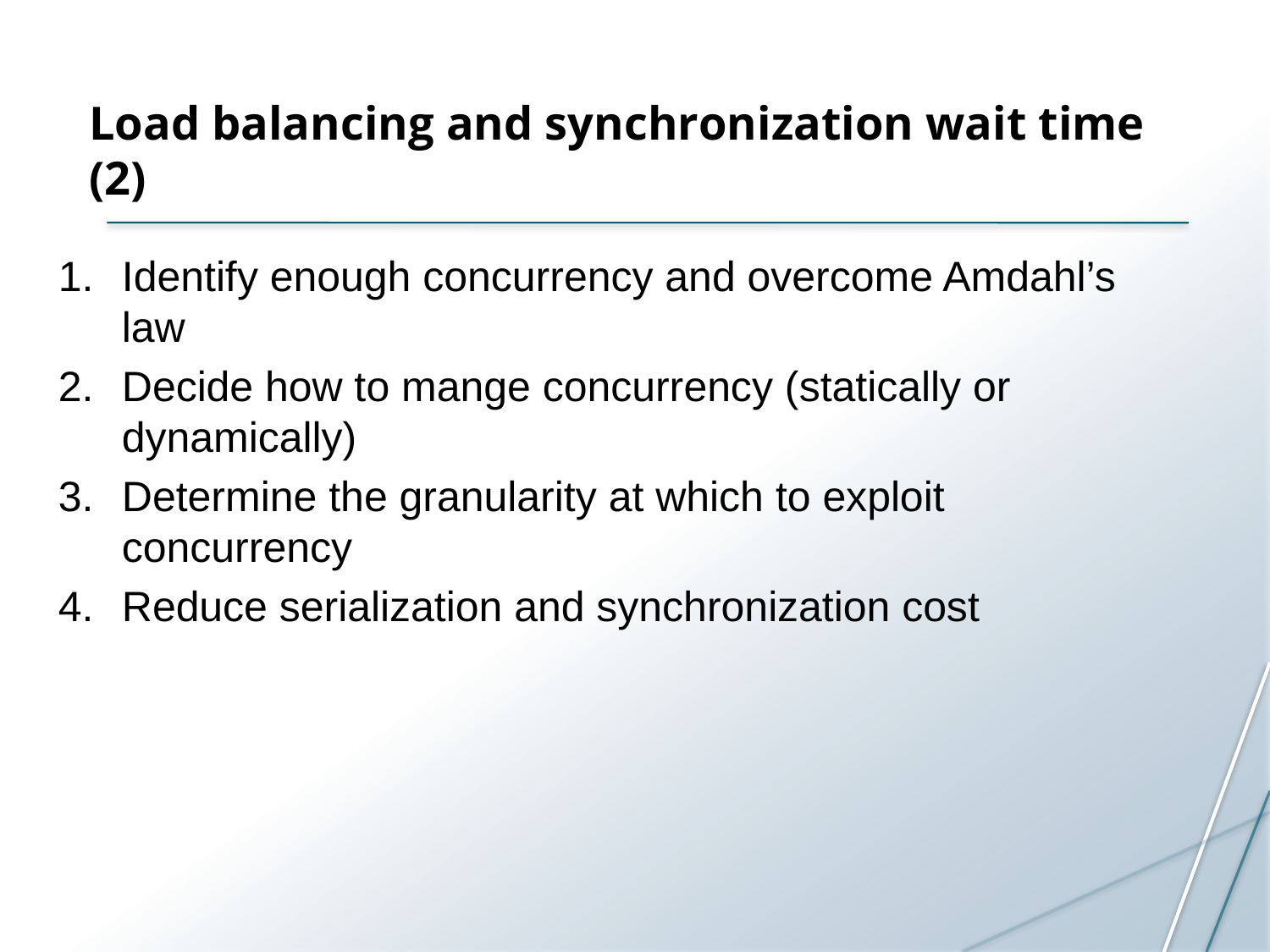

# Load balancing and synchronization wait time (2)
Identify enough concurrency and overcome Amdahl’s law
Decide how to mange concurrency (statically or dynamically)
Determine the granularity at which to exploit concurrency
Reduce serialization and synchronization cost